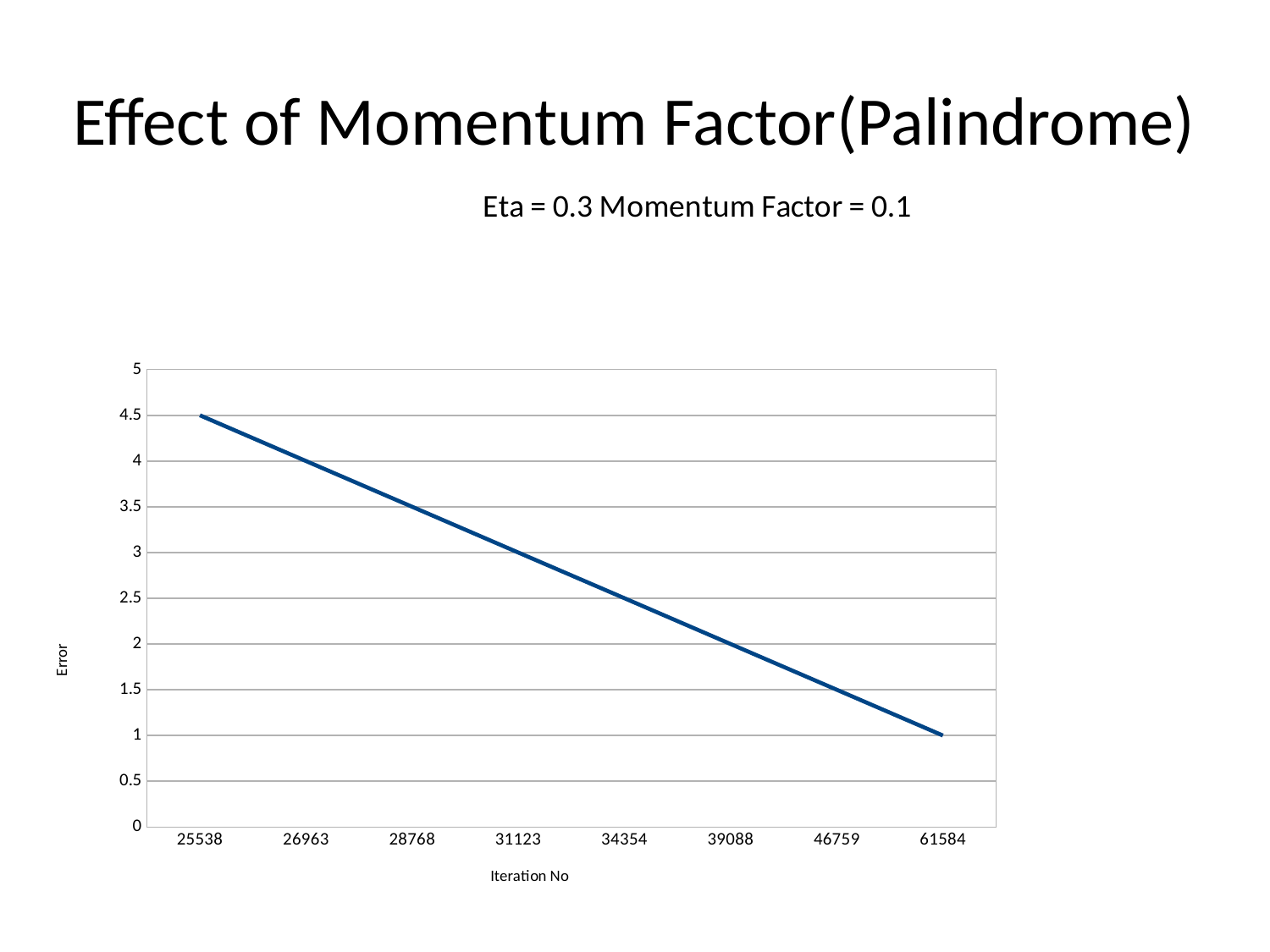

# Effect of Momentum Factor(Palindrome)

### Chart: Eta = 0.3 Momentum Factor = 0.1

| Category |  |
|---|---|
| 25538 | 4.5 |
| 26963 | 4.0 |
| 28768 | 3.5 |
| 31123 | 3.0 |
| 34354 | 2.5 |
| 39088 | 2.0 |
| 46759 | 1.5 |
| 61584 | 1.0 |